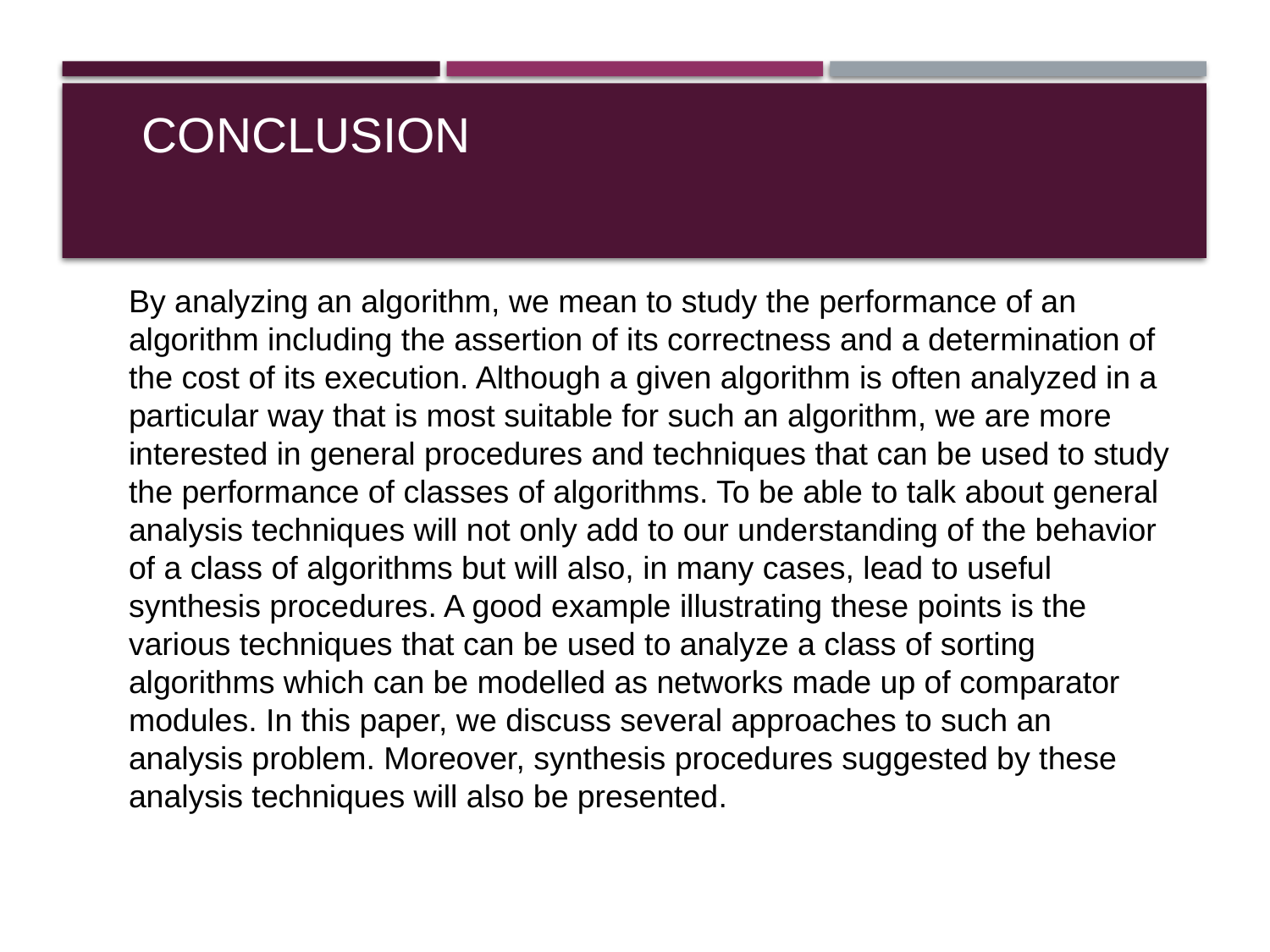

# CONCLUSION
By analyzing an algorithm, we mean to study the performance of an algorithm including the assertion of its correctness and a determination of the cost of its execution. Although a given algorithm is often analyzed in a particular way that is most suitable for such an algorithm, we are more interested in general procedures and techniques that can be used to study the performance of classes of algorithms. To be able to talk about general analysis techniques will not only add to our understanding of the behavior of a class of algorithms but will also, in many cases, lead to useful synthesis procedures. A good example illustrating these points is the various techniques that can be used to analyze a class of sorting algorithms which can be modelled as networks made up of comparator modules. In this paper, we discuss several approaches to such an analysis problem. Moreover, synthesis procedures suggested by these analysis techniques will also be presented.